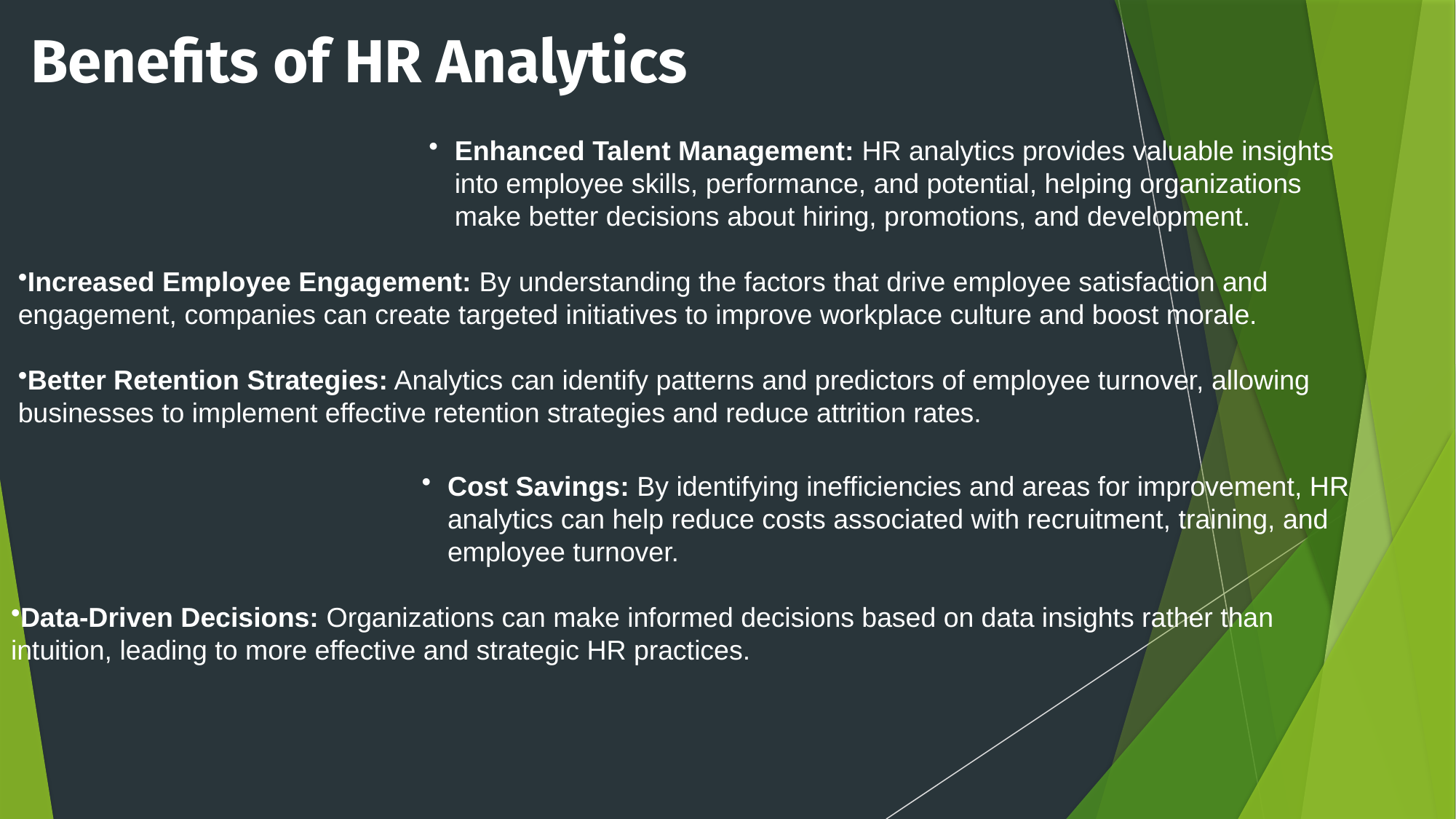

Benefits of HR Analytics
Enhanced Talent Management: HR analytics provides valuable insights into employee skills, performance, and potential, helping organizations make better decisions about hiring, promotions, and development.

Increased Employee Engagement: By understanding the factors that drive employee satisfaction and engagement, companies can create targeted initiatives to improve workplace culture and boost morale.

Better Retention Strategies: Analytics can identify patterns and predictors of employee turnover, allowing businesses to implement effective retention strategies and reduce attrition rates.
Cost Savings: By identifying inefficiencies and areas for improvement, HR analytics can help reduce costs associated with recruitment, training, and employee turnover.

Data-Driven Decisions: Organizations can make informed decisions based on data insights rather than intuition, leading to more effective and strategic HR practices.